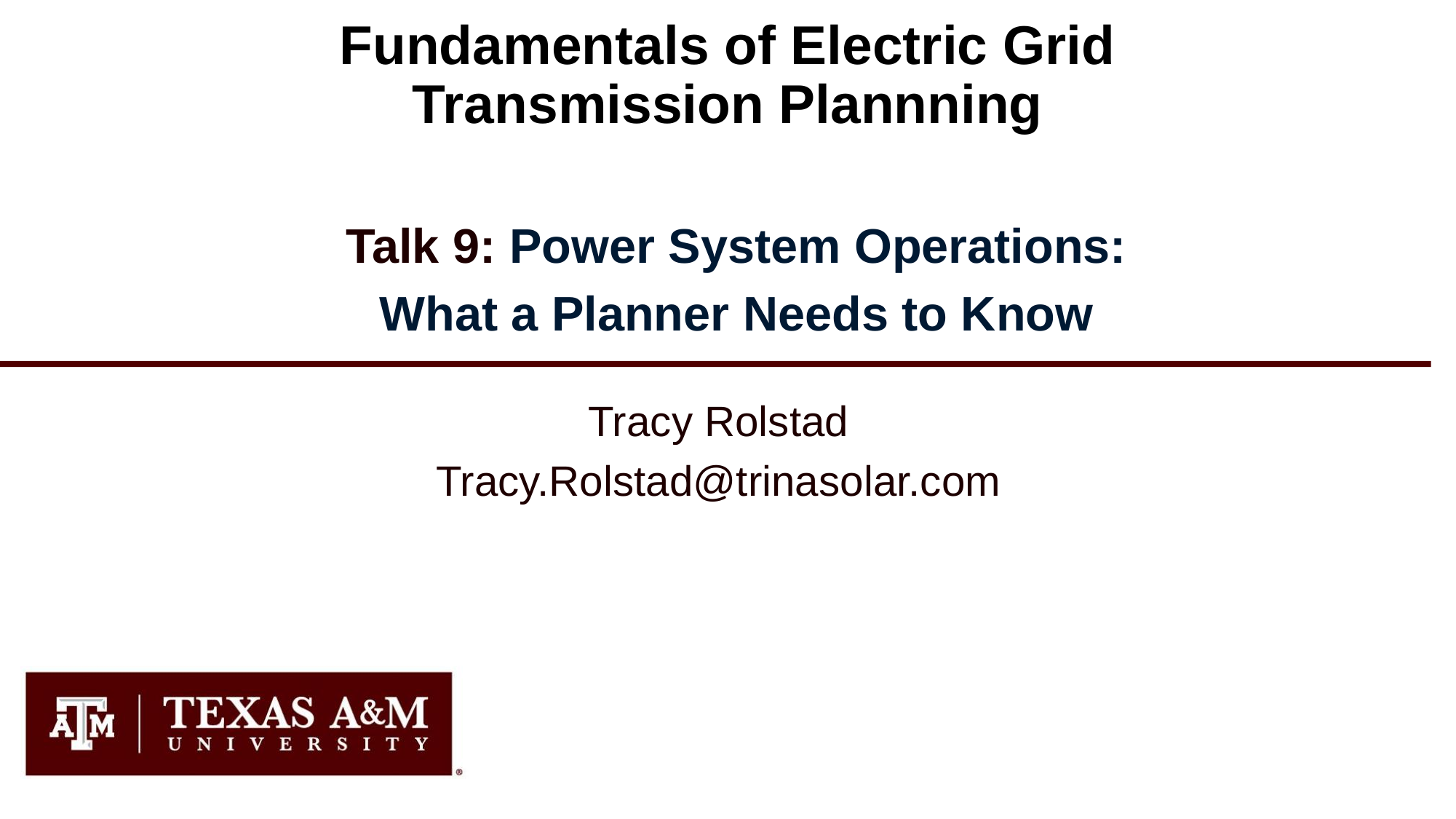

# Fundamentals of Electric Grid Transmission Plannning
Talk 9: Power System Operations:
What a Planner Needs to Know
Tracy Rolstad
Tracy.Rolstad@trinasolar.com